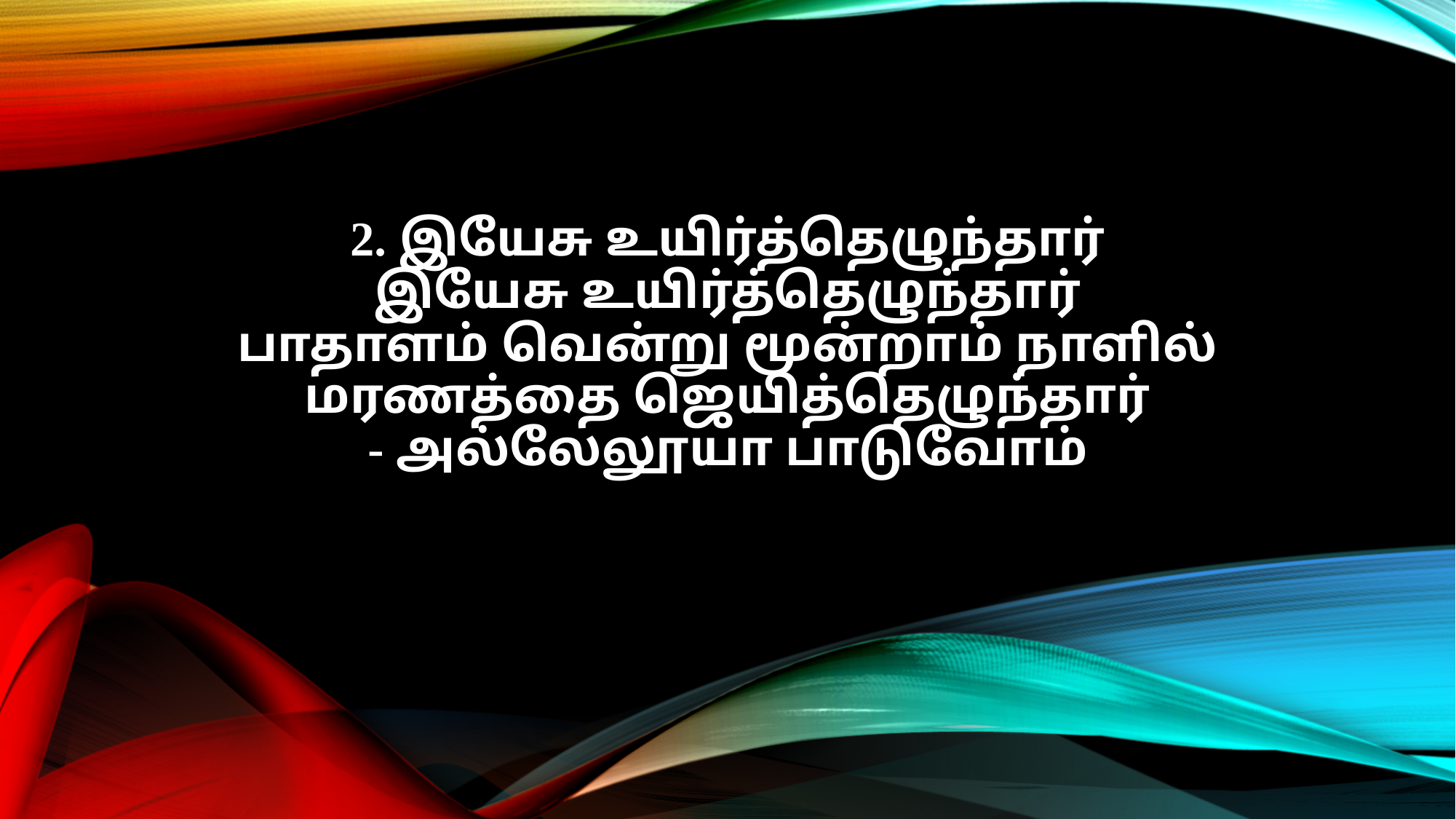

2. இயேசு உயிர்த்தெழுந்தார்
இயேசு உயிர்த்தெழுந்தார்
பாதாளம் வென்று மூன்றாம் நாளில்
மரணத்தை ஜெயித்தெழுந்தார்
- அல்லேலூயா பாடுவோம்